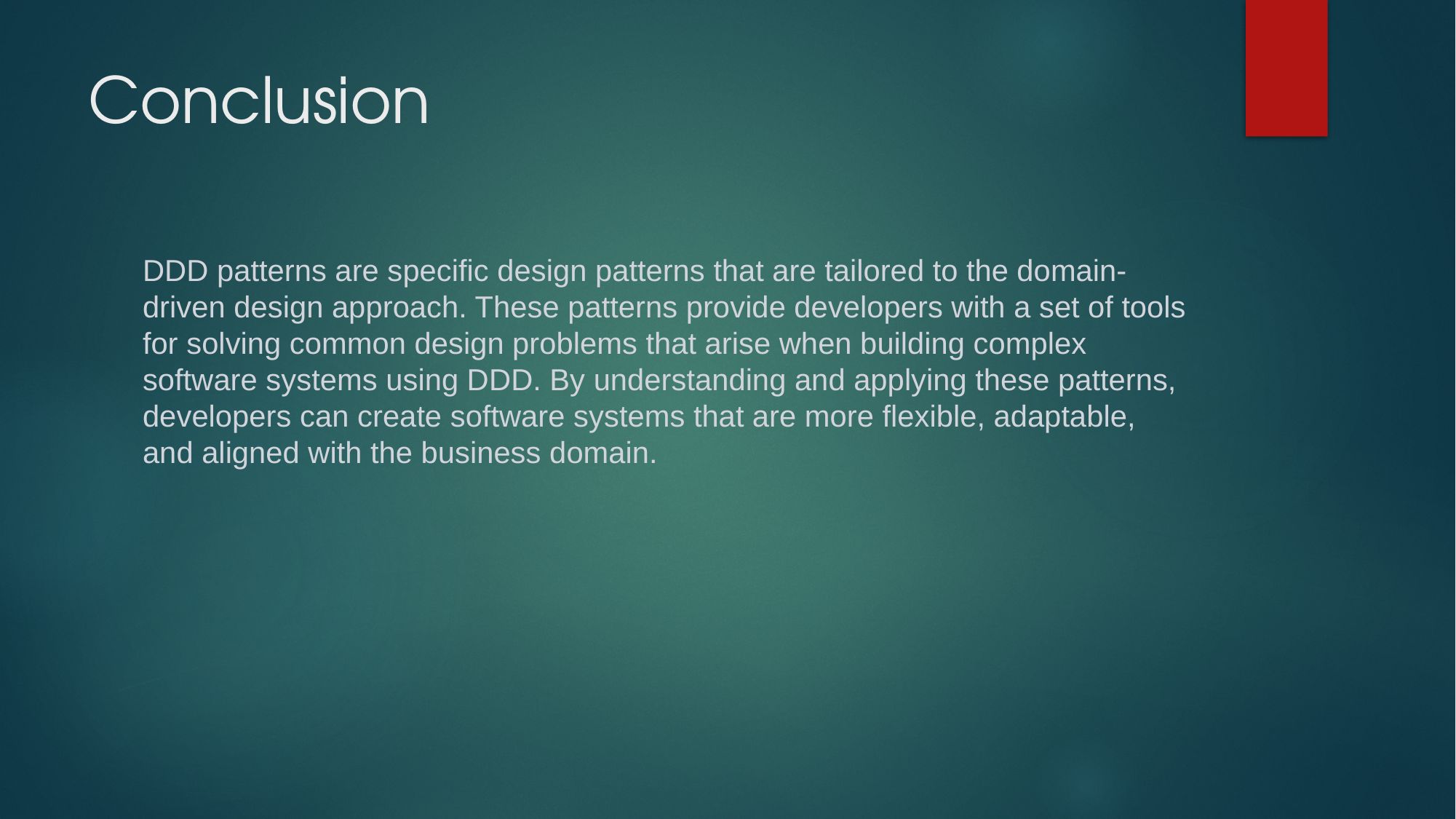

# Conclusion
DDD patterns are specific design patterns that are tailored to the domain-driven design approach. These patterns provide developers with a set of tools for solving common design problems that arise when building complex software systems using DDD. By understanding and applying these patterns, developers can create software systems that are more flexible, adaptable, and aligned with the business domain.